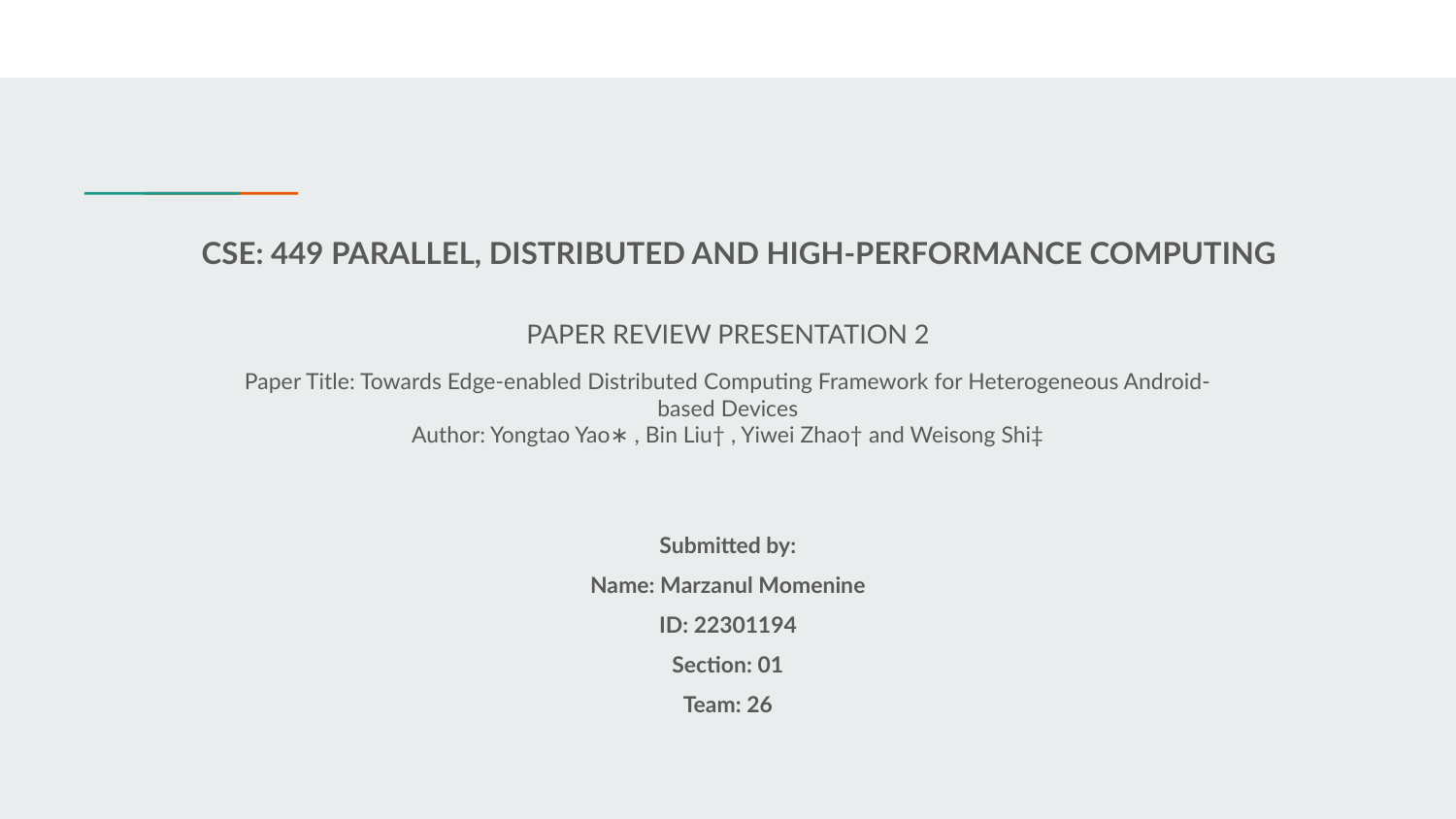

CSE: 449 PARALLEL, DISTRIBUTED AND HIGH-PERFORMANCE COMPUTING
PAPER REVIEW PRESENTATION 2
Paper Title: Towards Edge-enabled Distributed Computing Framework for Heterogeneous Android-based Devices
Author: Yongtao Yao∗ , Bin Liu† , Yiwei Zhao† and Weisong Shi‡
Submitted by:
Name: Marzanul Momenine
ID: 22301194
Section: 01
Team: 26